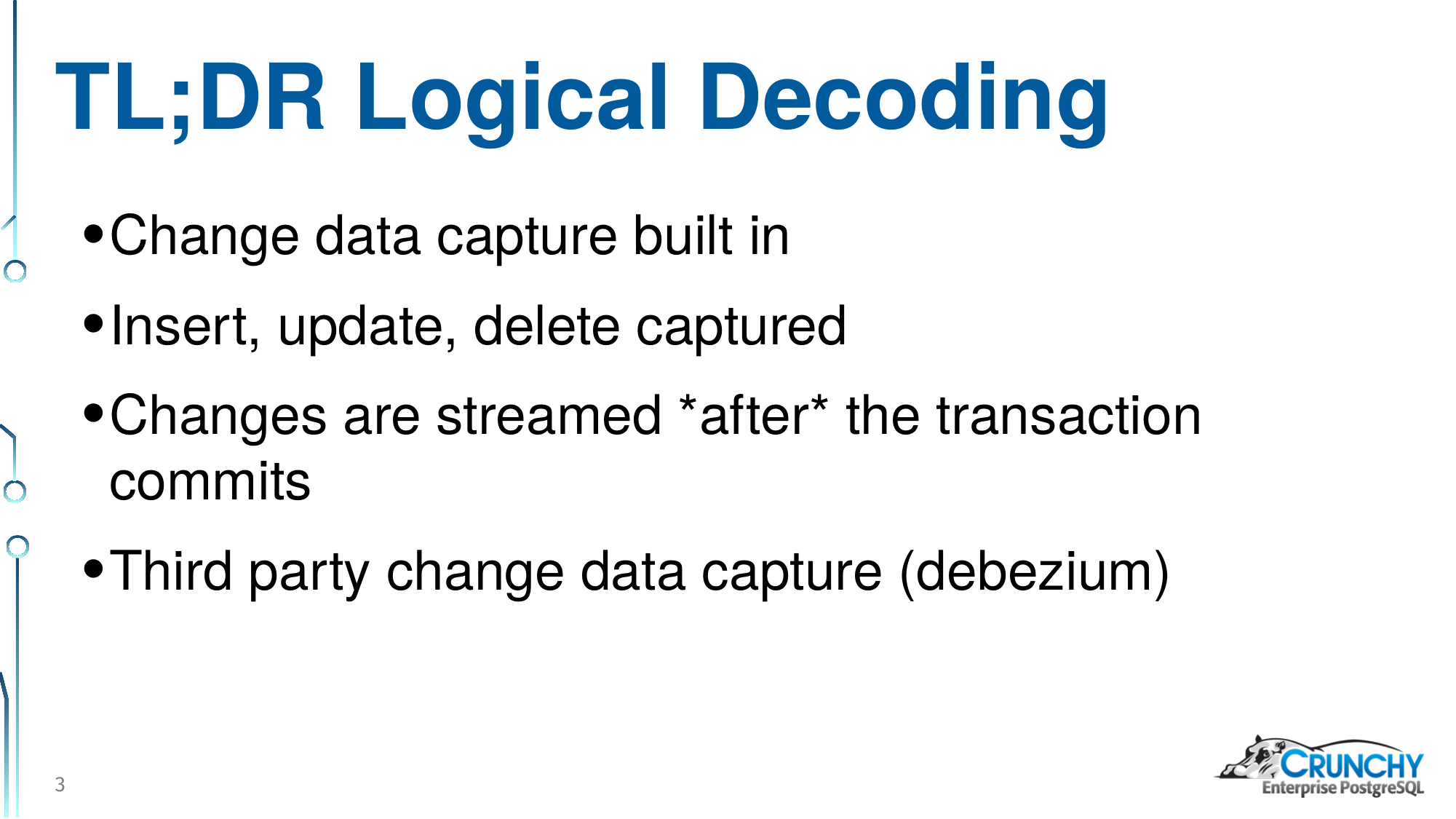

# TL;DR Logical Decoding
Change data capture built in
Insert, update, delete captured
Changes are streamed *after* the transaction commits
Third party change data capture (debezium)
3